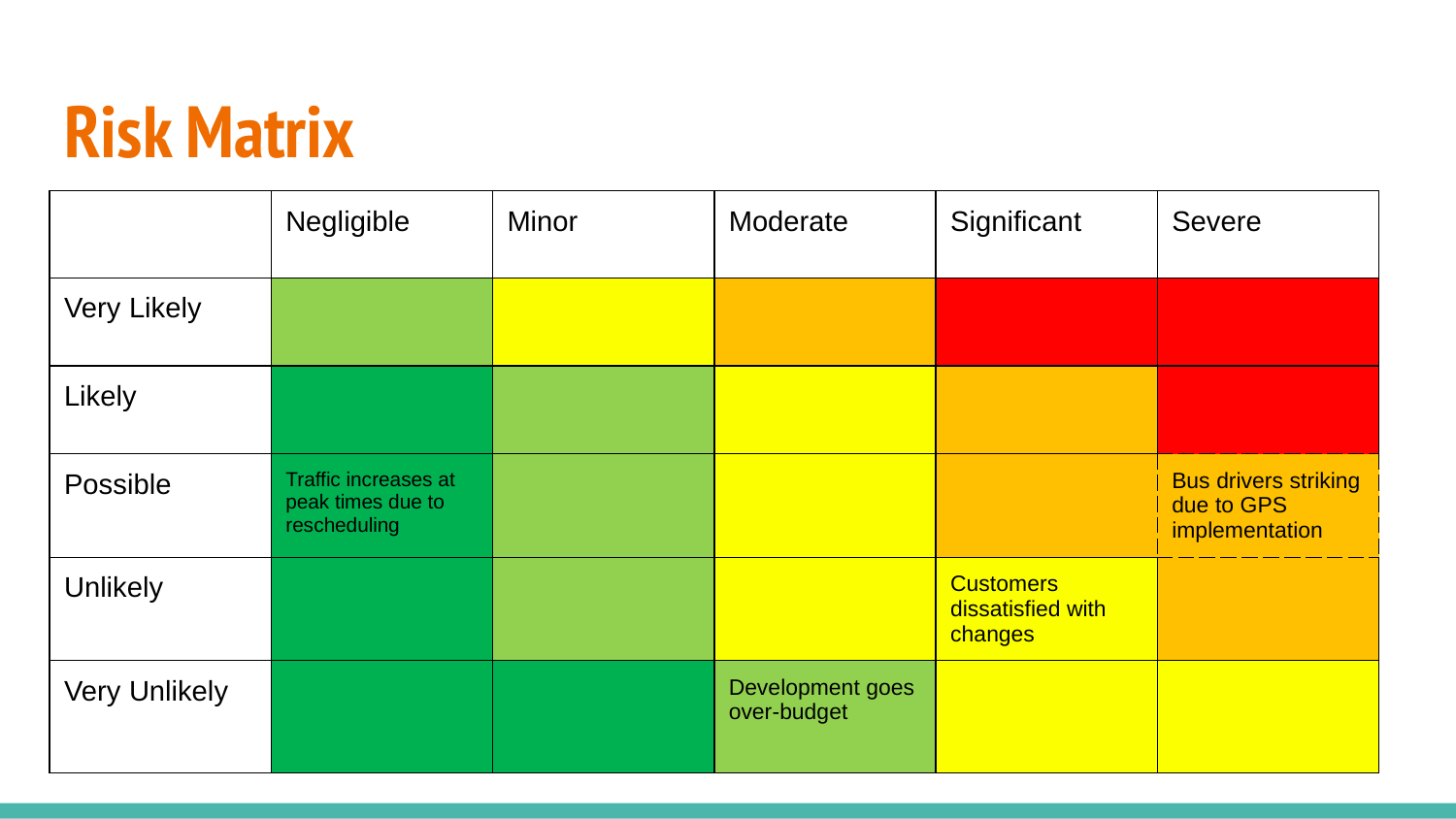

# Risk Matrix
|  | Negligible | Minor | Moderate | Significant | Severe |
| --- | --- | --- | --- | --- | --- |
| Very Likely |  |  |  |  |  |
| Likely |  |  |  |  |  |
| Possible | Traffic increases at peak times due to rescheduling |  |  |  | Bus drivers striking due to GPS implementation |
| Unlikely |  |  |  | Customers dissatisfied with changes |  |
| Very Unlikely |  |  | Development goes over-budget |  |  |